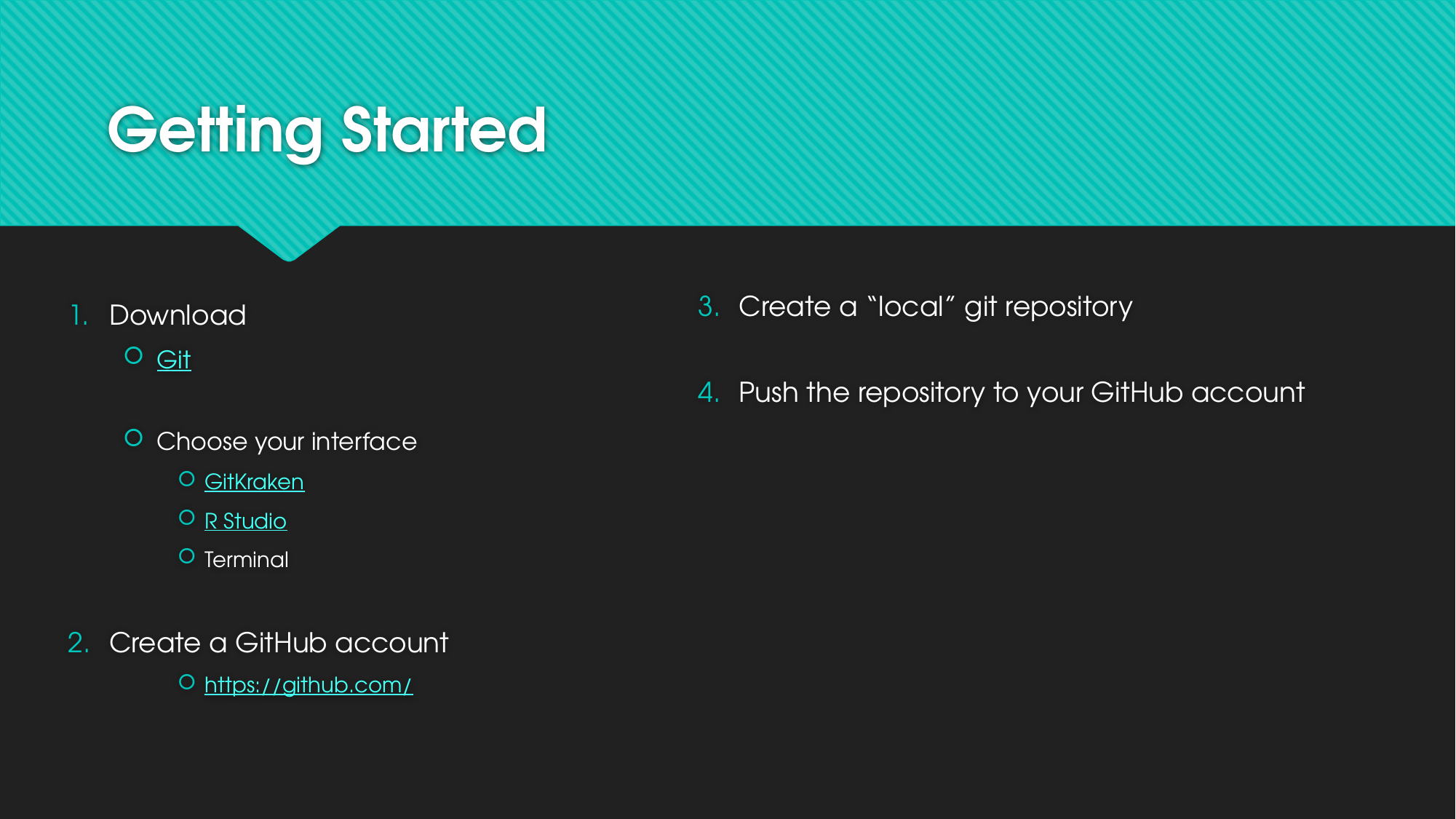

# Getting Started
Create a “local” git repository

Push the repository to your GitHub account

Download
Git

Choose your interface
GitKraken
R Studio
Terminal

Create a GitHub account
https://github.com/